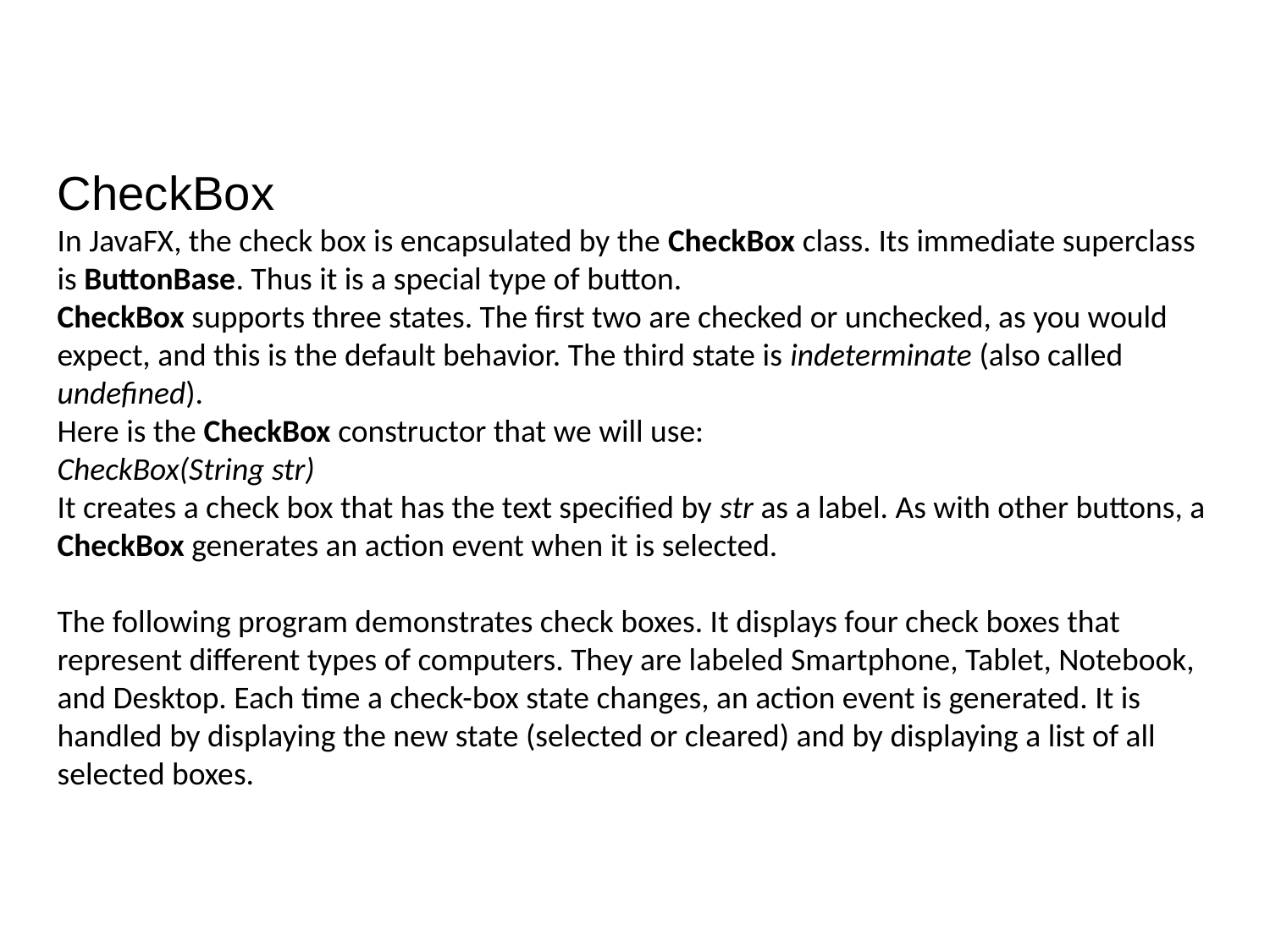

CheckBox
In JavaFX, the check box is encapsulated by the CheckBox class. Its immediate superclass is ButtonBase. Thus it is a special type of button.
CheckBox supports three states. The first two are checked or unchecked, as you would expect, and this is the default behavior. The third state is indeterminate (also called undefined).
Here is the CheckBox constructor that we will use:
CheckBox(String str)
It creates a check box that has the text specified by str as a label. As with other buttons, a CheckBox generates an action event when it is selected.

The following program demonstrates check boxes. It displays four check boxes that represent different types of computers. They are labeled Smartphone, Tablet, Notebook, and Desktop. Each time a check-box state changes, an action event is generated. It is handled by displaying the new state (selected or cleared) and by displaying a list of all selected boxes.